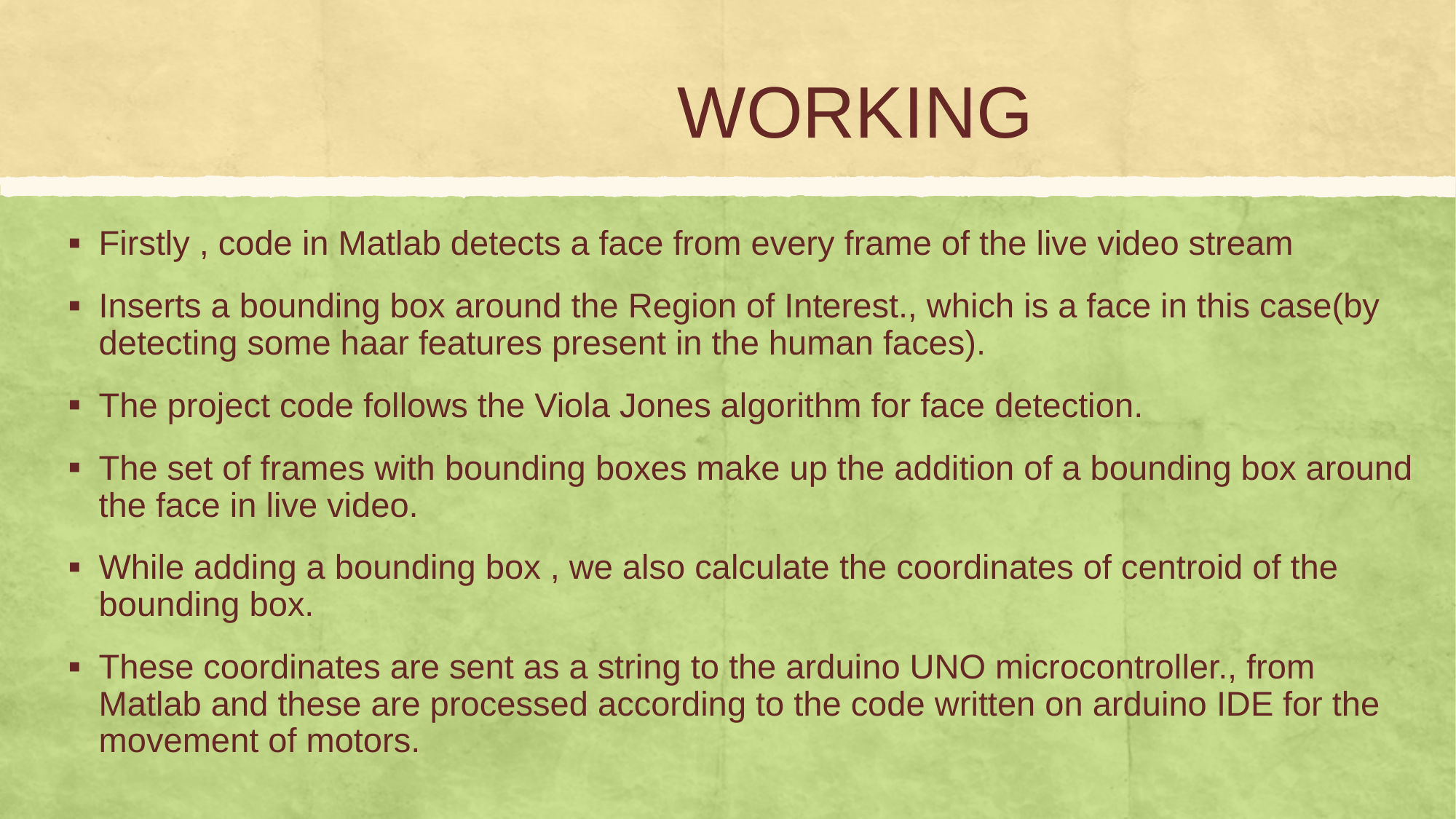

# WORKING
Firstly , code in Matlab detects a face from every frame of the live video stream
Inserts a bounding box around the Region of Interest., which is a face in this case(by detecting some haar features present in the human faces).
The project code follows the Viola Jones algorithm for face detection.
The set of frames with bounding boxes make up the addition of a bounding box around the face in live video.
While adding a bounding box , we also calculate the coordinates of centroid of the bounding box.
These coordinates are sent as a string to the arduino UNO microcontroller., from Matlab and these are processed according to the code written on arduino IDE for the movement of motors.